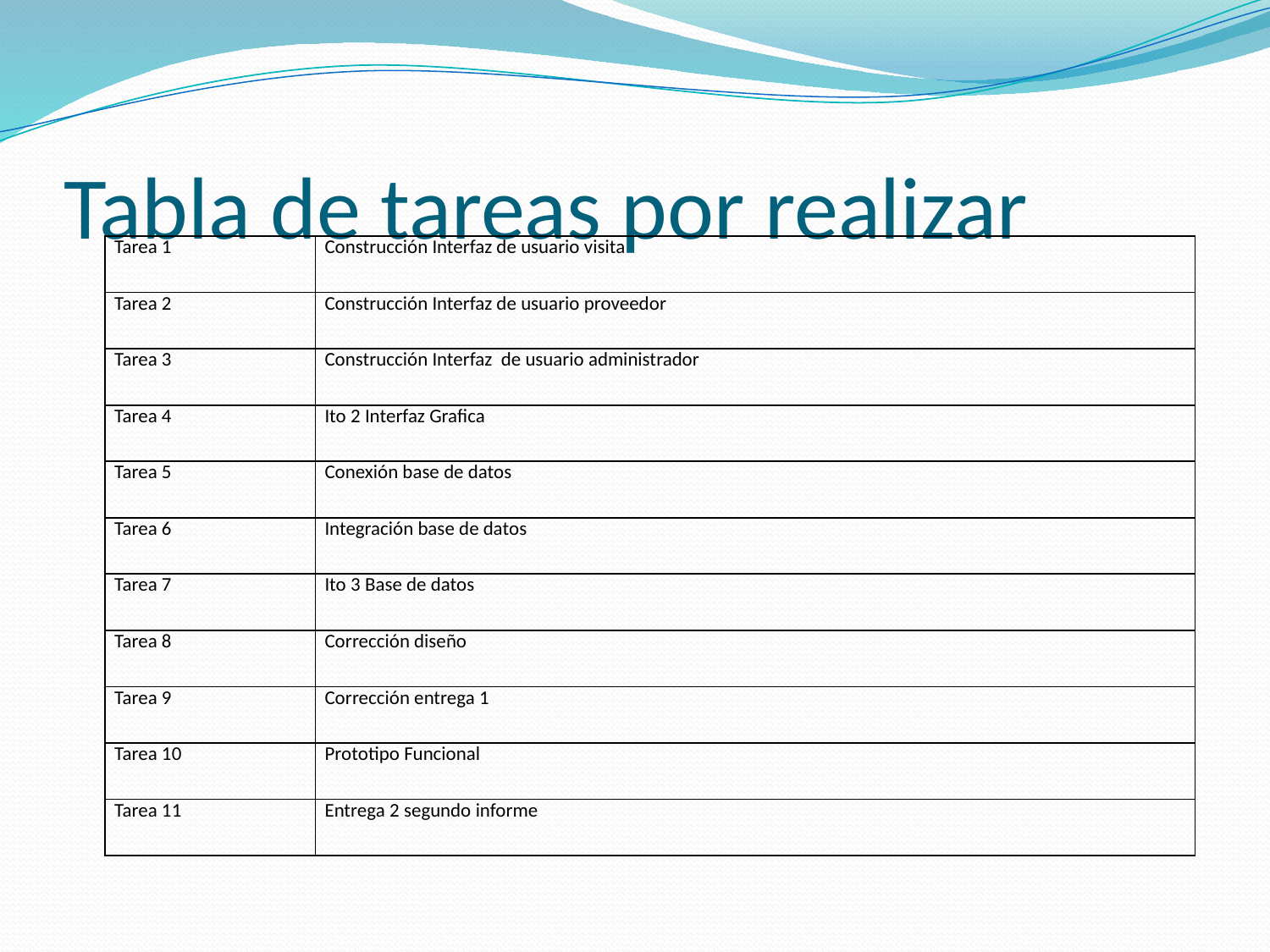

# Tabla de tareas por realizar
| Tarea 1 | Construcción Interfaz de usuario visita |
| --- | --- |
| Tarea 2 | Construcción Interfaz de usuario proveedor |
| Tarea 3 | Construcción Interfaz de usuario administrador |
| Tarea 4 | Ito 2 Interfaz Grafica |
| Tarea 5 | Conexión base de datos |
| Tarea 6 | Integración base de datos |
| Tarea 7 | Ito 3 Base de datos |
| Tarea 8 | Corrección diseño |
| Tarea 9 | Corrección entrega 1 |
| Tarea 10 | Prototipo Funcional |
| Tarea 11 | Entrega 2 segundo informe |